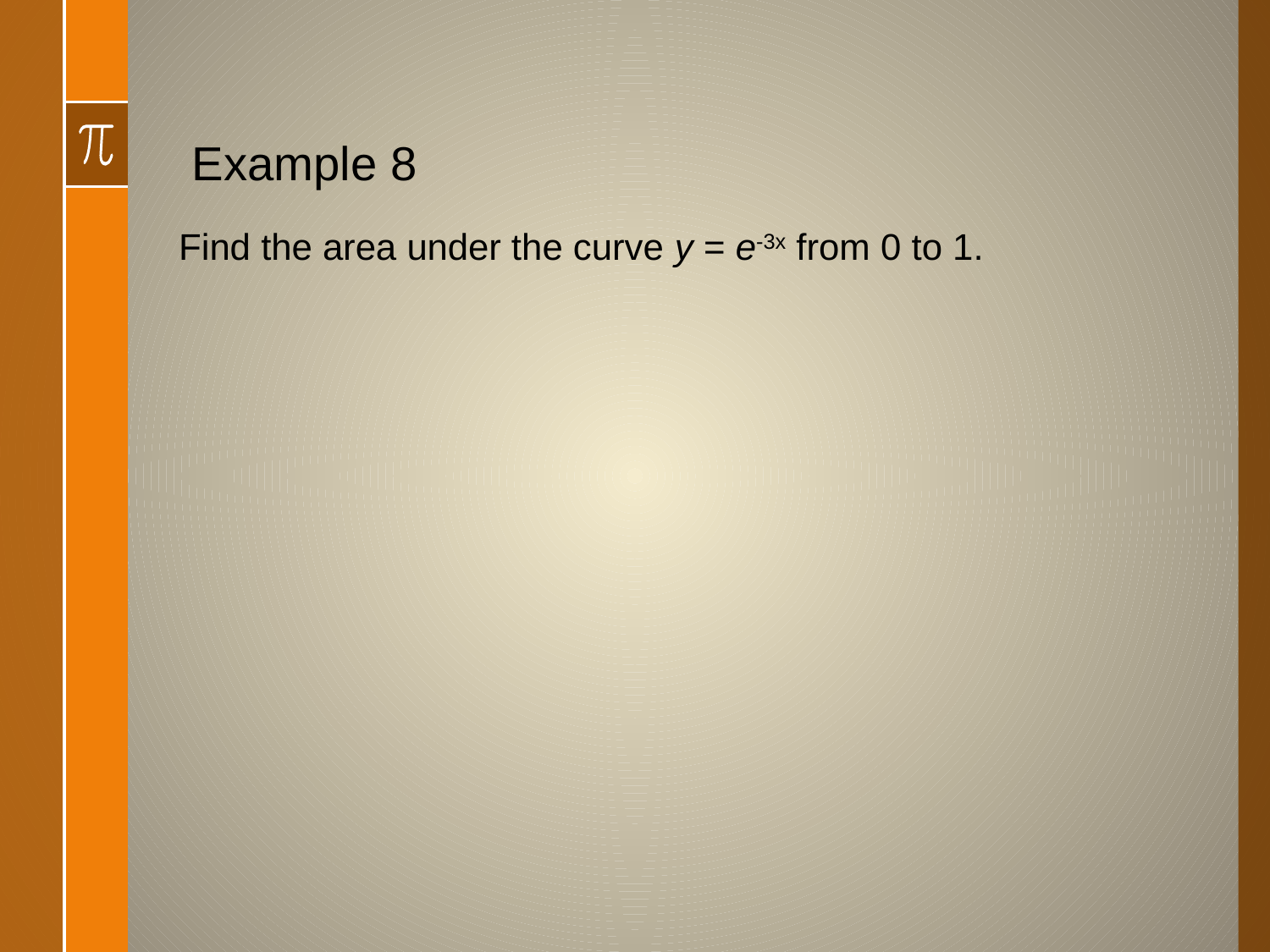

# Example 8
Find the area under the curve y = e-3x from 0 to 1.